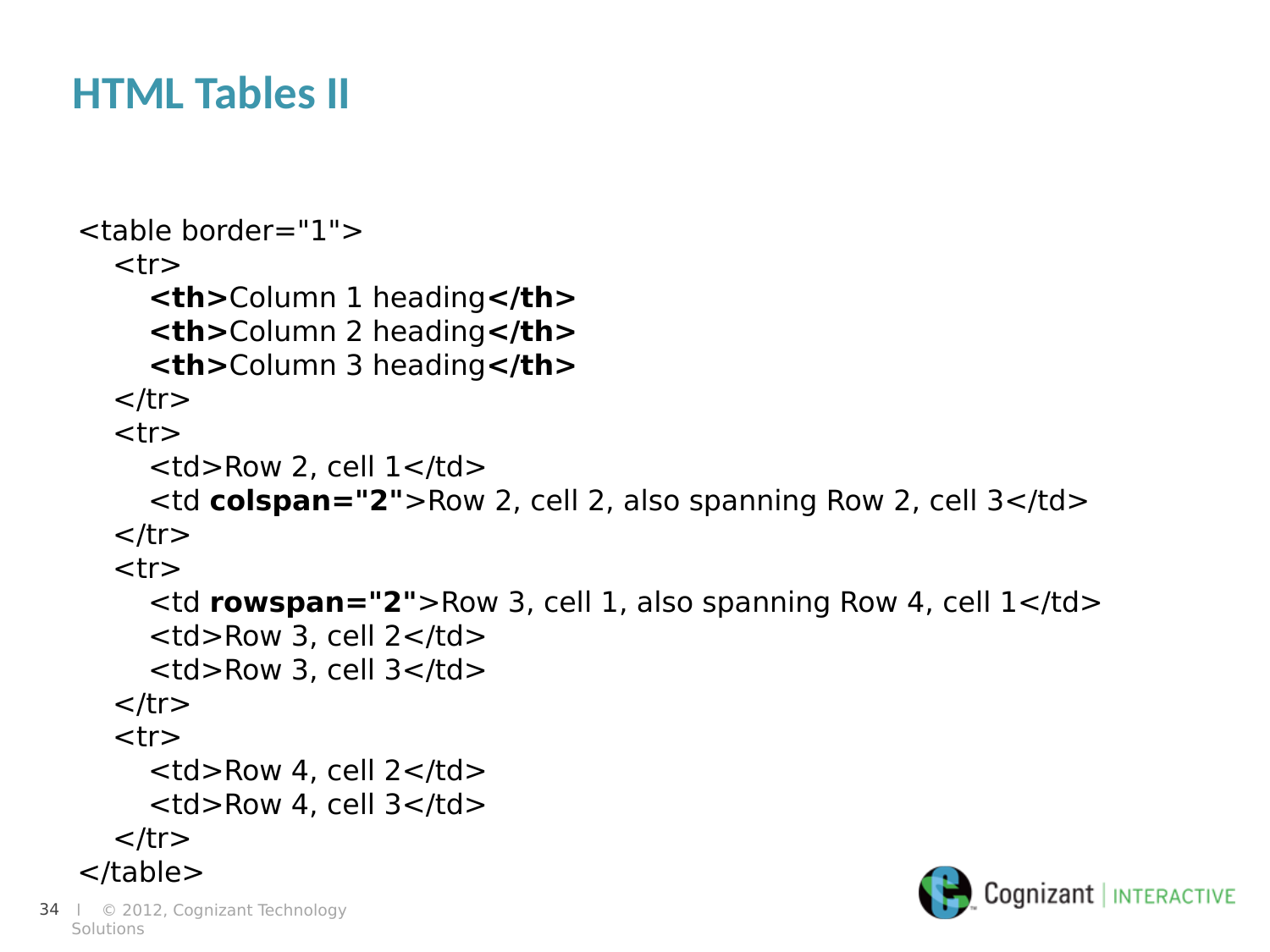

# HTML Tables II

<table border="1">
    <tr>
        <th>Column 1 heading</th>
        <th>Column 2 heading</th>
        <th>Column 3 heading</th>
    </tr>
    <tr>
        <td>Row 2, cell 1</td>
        <td colspan="2">Row 2, cell 2, also spanning Row 2, cell 3</td>
    </tr>
    <tr>
        <td rowspan="2">Row 3, cell 1, also spanning Row 4, cell 1</td>
        <td>Row 3, cell 2</td>
        <td>Row 3, cell 3</td>
    </tr>
    <tr>
        <td>Row 4, cell 2</td>
        <td>Row 4, cell 3</td>
    </tr>
</table>